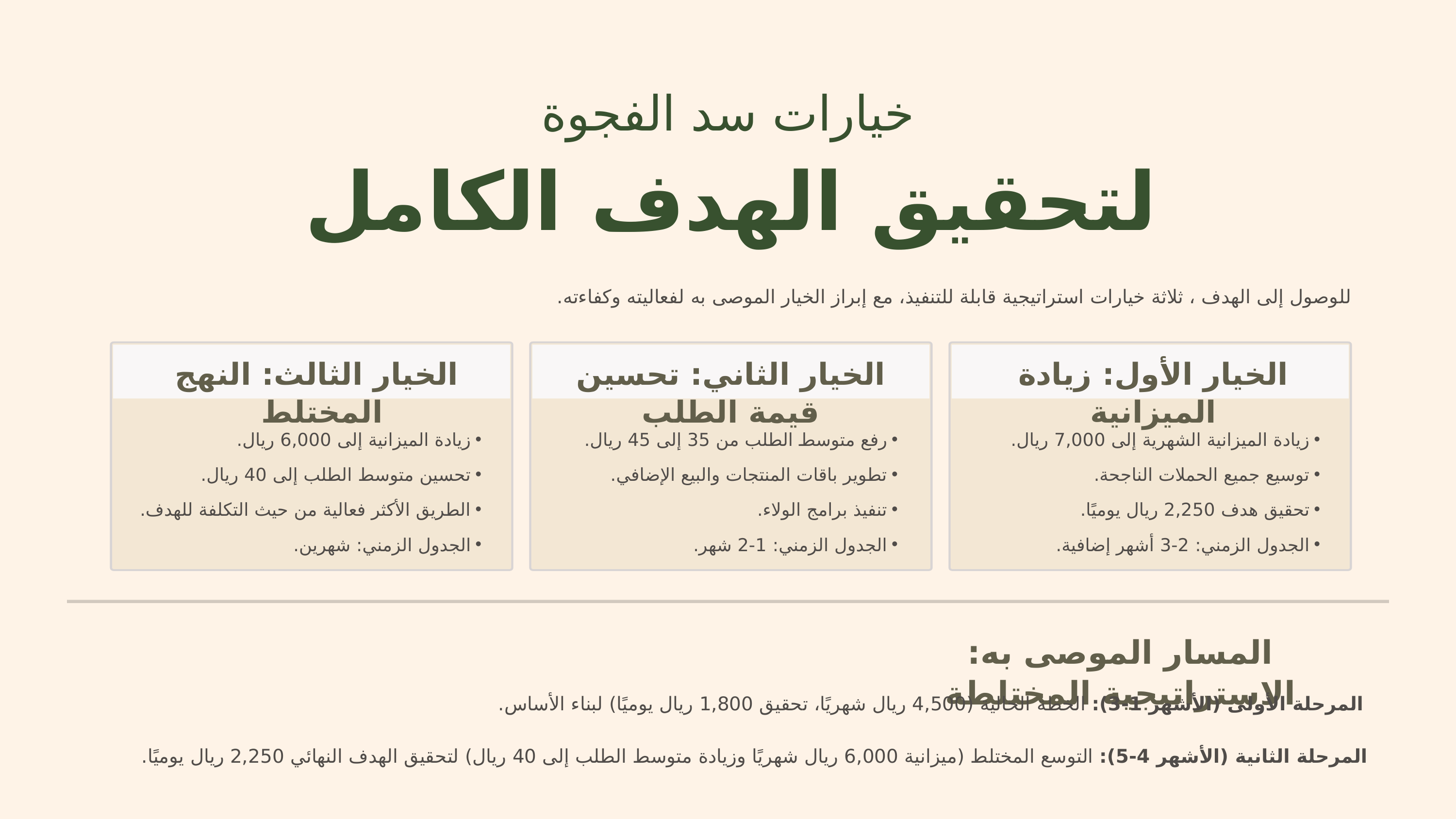

خيارات سد الفجوة
لتحقيق الهدف الكامل
للوصول إلى الهدف ، ثلاثة خيارات استراتيجية قابلة للتنفيذ، مع إبراز الخيار الموصى به لفعاليته وكفاءته.

الخيار الثالث: النهج المختلط
الخيار الثاني: تحسين قيمة الطلب
الخيار الأول: زيادة الميزانية
زيادة الميزانية إلى 6,000 ريال.
رفع متوسط الطلب من 35 إلى 45 ريال.
زيادة الميزانية الشهرية إلى 7,000 ريال.
تحسين متوسط الطلب إلى 40 ريال.
تطوير باقات المنتجات والبيع الإضافي.
توسيع جميع الحملات الناجحة.
الطريق الأكثر فعالية من حيث التكلفة للهدف.
تنفيذ برامج الولاء.
تحقيق هدف 2,250 ريال يوميًا.
الجدول الزمني: شهرين.
الجدول الزمني: 1-2 شهر.
الجدول الزمني: 2-3 أشهر إضافية.

المسار الموصى به: الاستراتيجية المختلطة
المرحلة الأولى (الأشهر 1-3): الخطة الحالية (4,500 ريال شهريًا، تحقيق 1,800 ريال يوميًا) لبناء الأساس.
المرحلة الثانية (الأشهر 4-5): التوسع المختلط (ميزانية 6,000 ريال شهريًا وزيادة متوسط الطلب إلى 40 ريال) لتحقيق الهدف النهائي 2,250 ريال يوميًا.